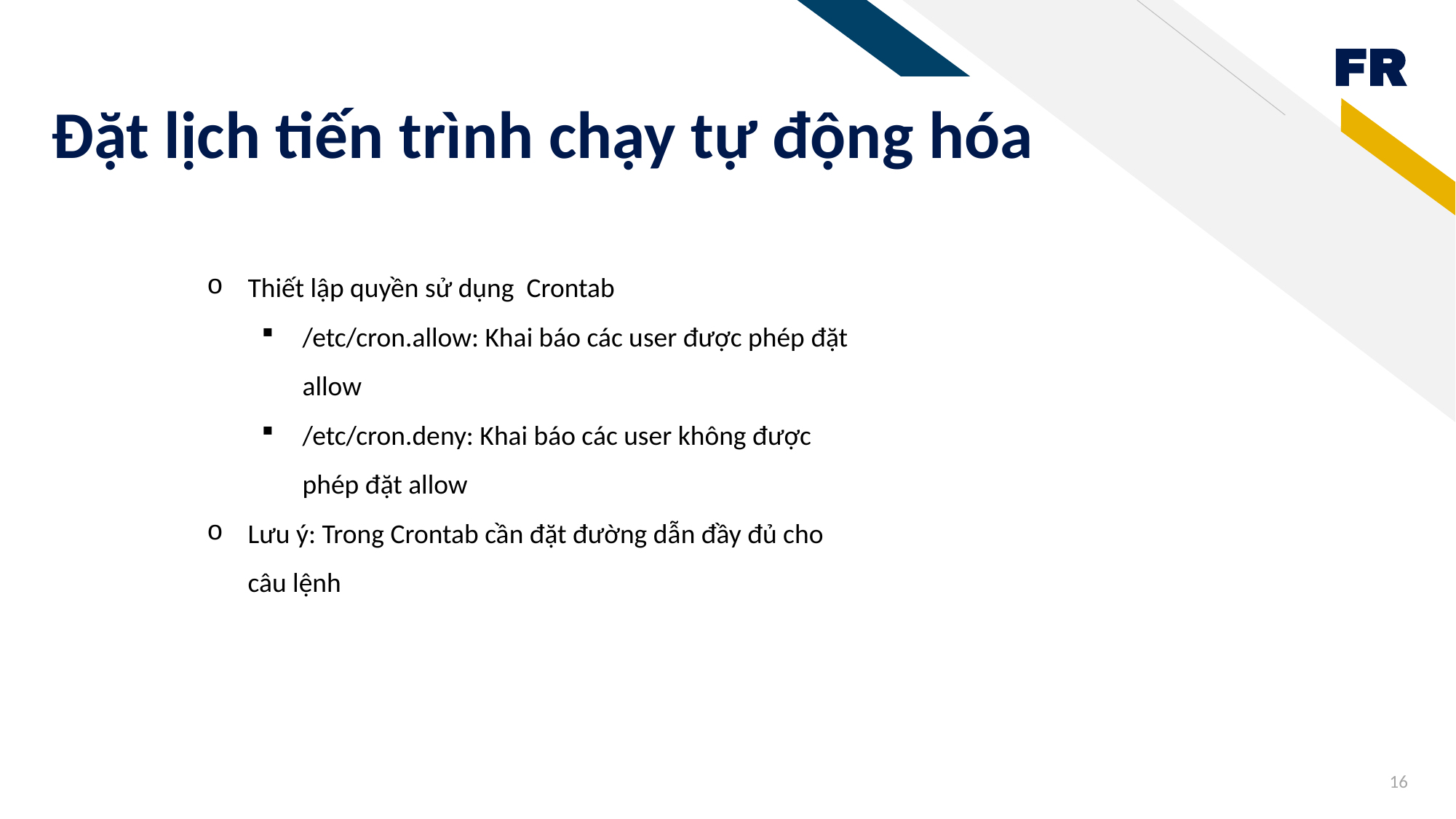

# Đặt lịch tiến trình chạy tự động hóa
Thiết lập quyền sử dụng  Crontab
/etc/cron.allow: Khai báo các user được phép đặt allow
/etc/cron.deny: Khai báo các user không được phép đặt allow
Lưu ý: Trong Crontab cần đặt đường dẫn đầy đủ cho câu lệnh
16